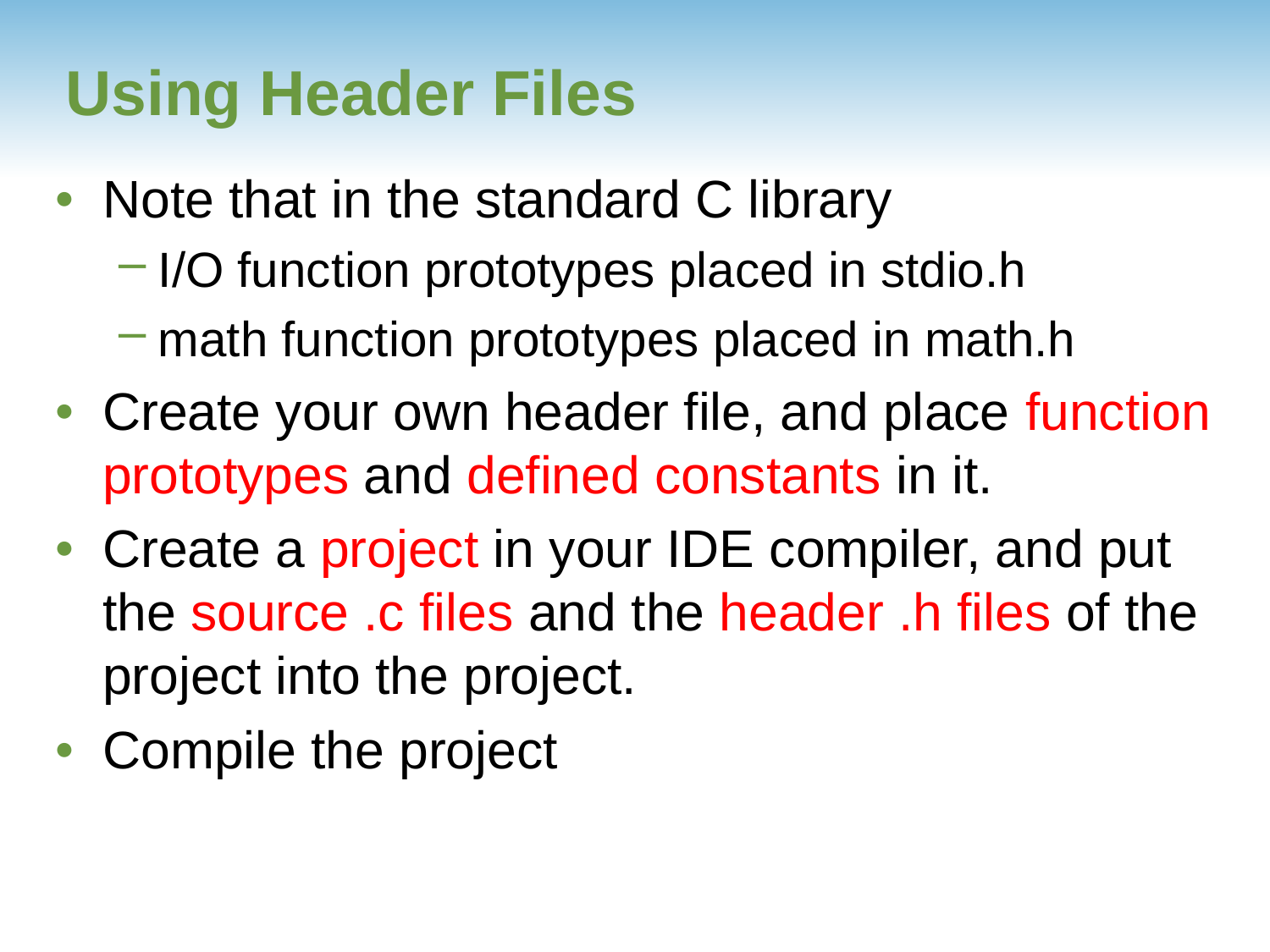

# Using Header Files
Note that in the standard C library
I/O function prototypes placed in stdio.h
math function prototypes placed in math.h
Create your own header file, and place function prototypes and defined constants in it.
Create a project in your IDE compiler, and put the source .c files and the header .h files of the project into the project.
Compile the project